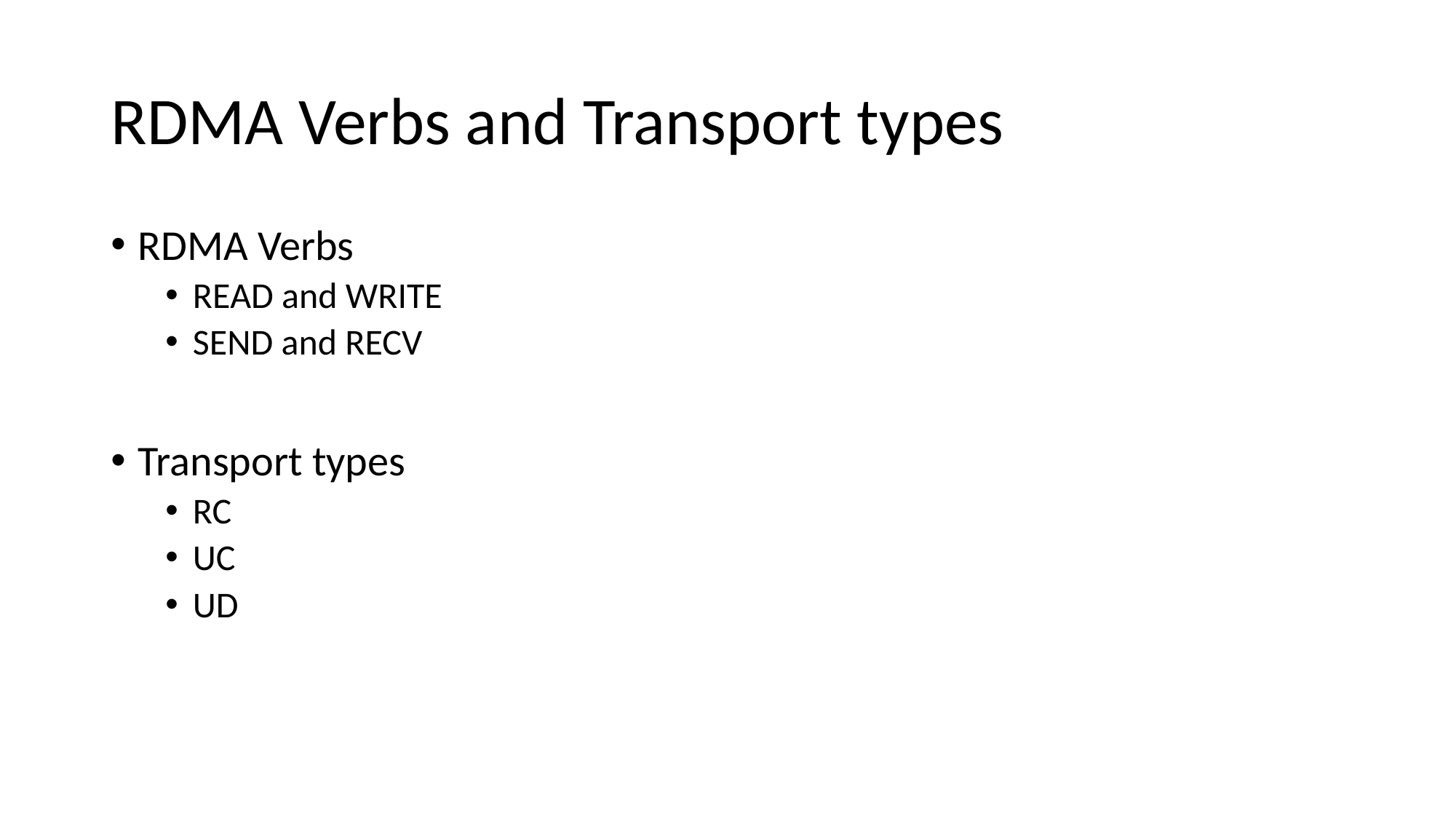

# RDMA Verbs and Transport types
RDMA Verbs
READ and WRITE
SEND and RECV

Transport types
RC
UC
UD